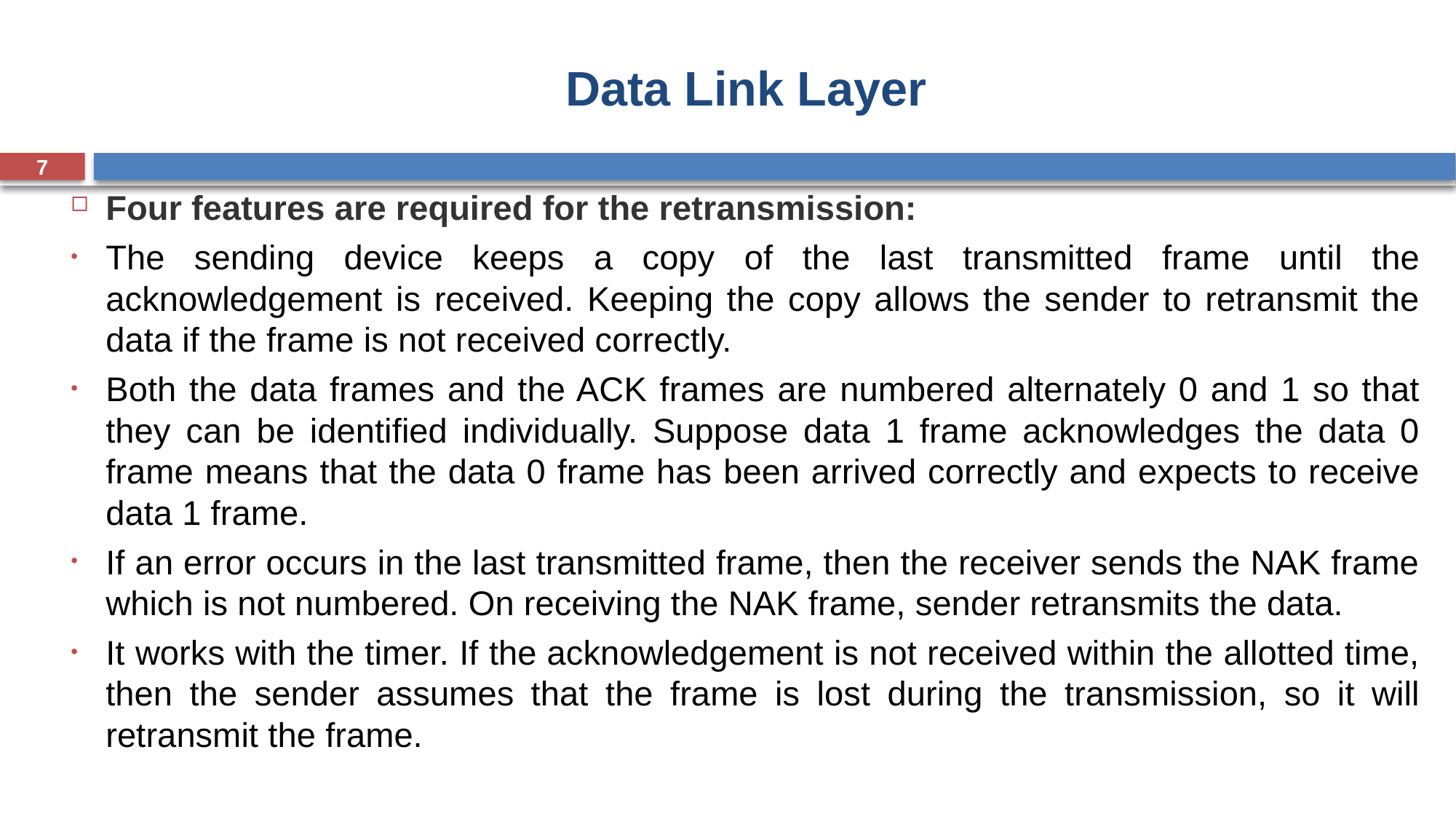

# Data Link Layer
7
Four features are required for the retransmission:
The sending device keeps a copy of the last transmitted frame until the acknowledgement is received. Keeping the copy allows the sender to retransmit the data if the frame is not received correctly.
Both the data frames and the ACK frames are numbered alternately 0 and 1 so that they can be identified individually. Suppose data 1 frame acknowledges the data 0 frame means that the data 0 frame has been arrived correctly and expects to receive data 1 frame.
If an error occurs in the last transmitted frame, then the receiver sends the NAK frame which is not numbered. On receiving the NAK frame, sender retransmits the data.
It works with the timer. If the acknowledgement is not received within the allotted time, then the sender assumes that the frame is lost during the transmission, so it will retransmit the frame.